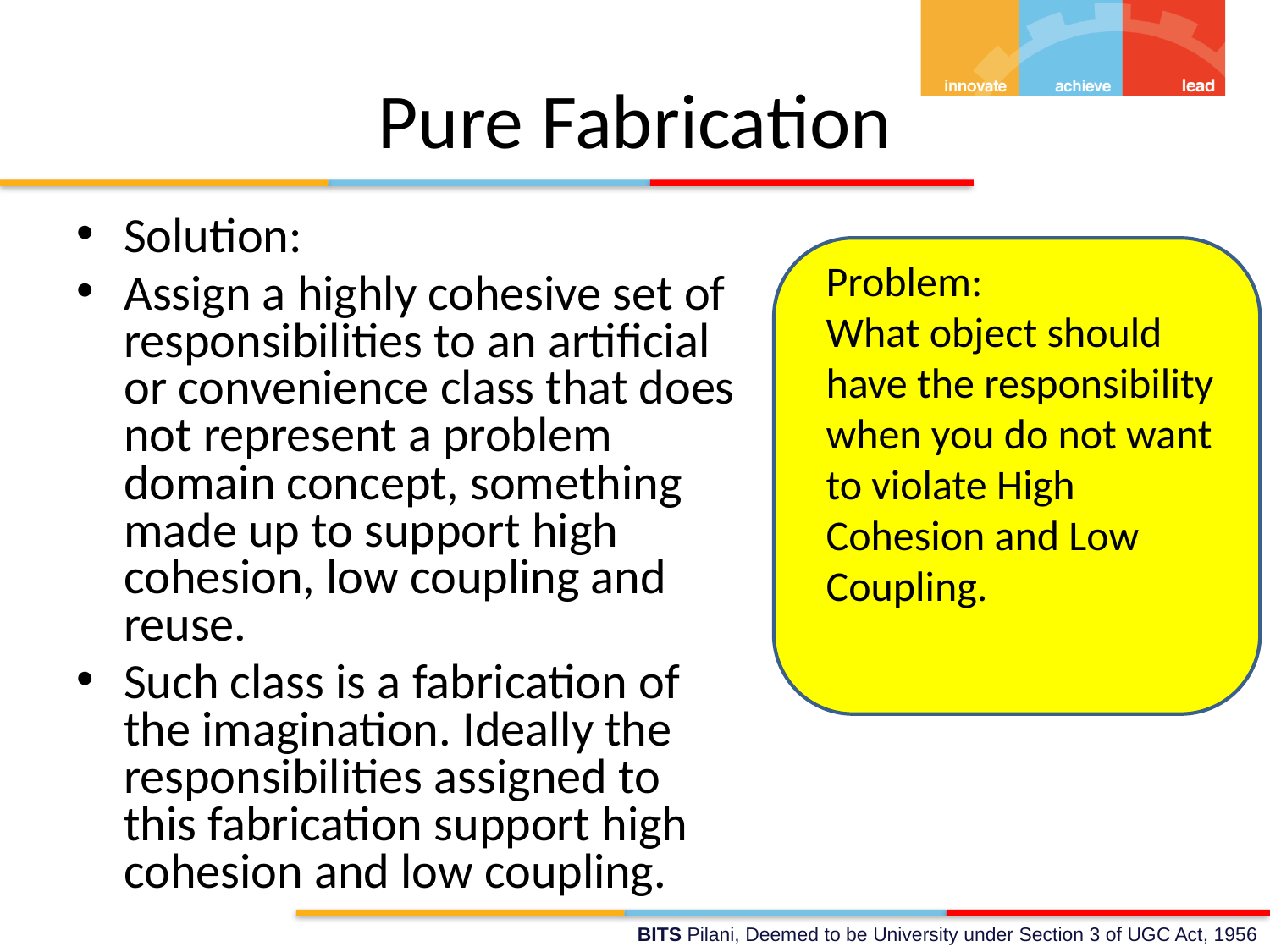

# Pure Fabrication
Solution:
Assign a highly cohesive set of responsibilities to an artificial or convenience class that does not represent a problem domain concept, something made up to support high cohesion, low coupling and reuse.
Such class is a fabrication of the imagination. Ideally the responsibilities assigned to this fabrication support high cohesion and low coupling.

Problem:
What object should have the responsibility when you do not want to violate High Cohesion and Low Coupling.